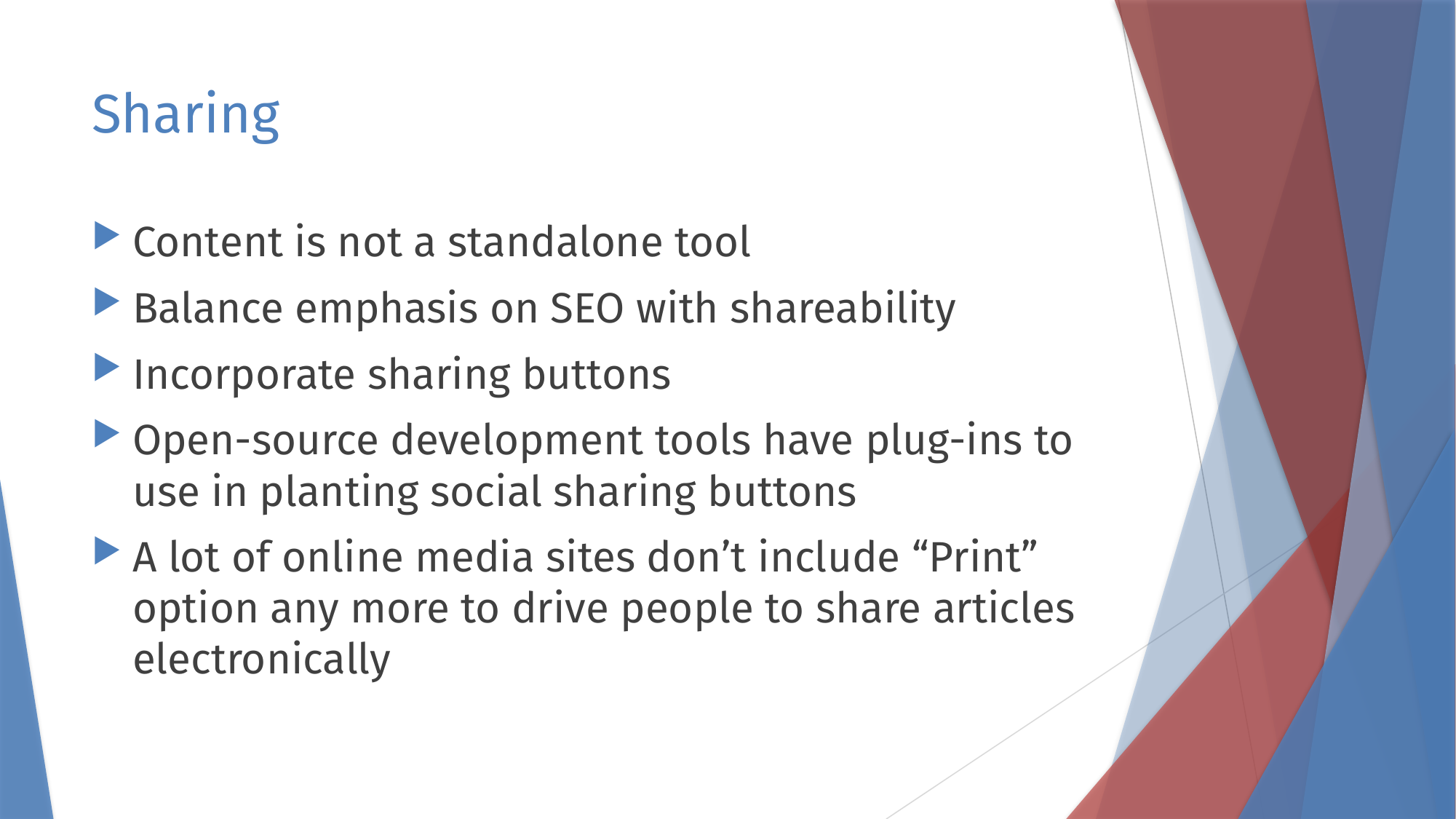

# Sharing
Content is not a standalone tool
Balance emphasis on SEO with shareability
Incorporate sharing buttons
Open-source development tools have plug-ins to use in planting social sharing buttons
A lot of online media sites don’t include “Print” option any more to drive people to share articles electronically